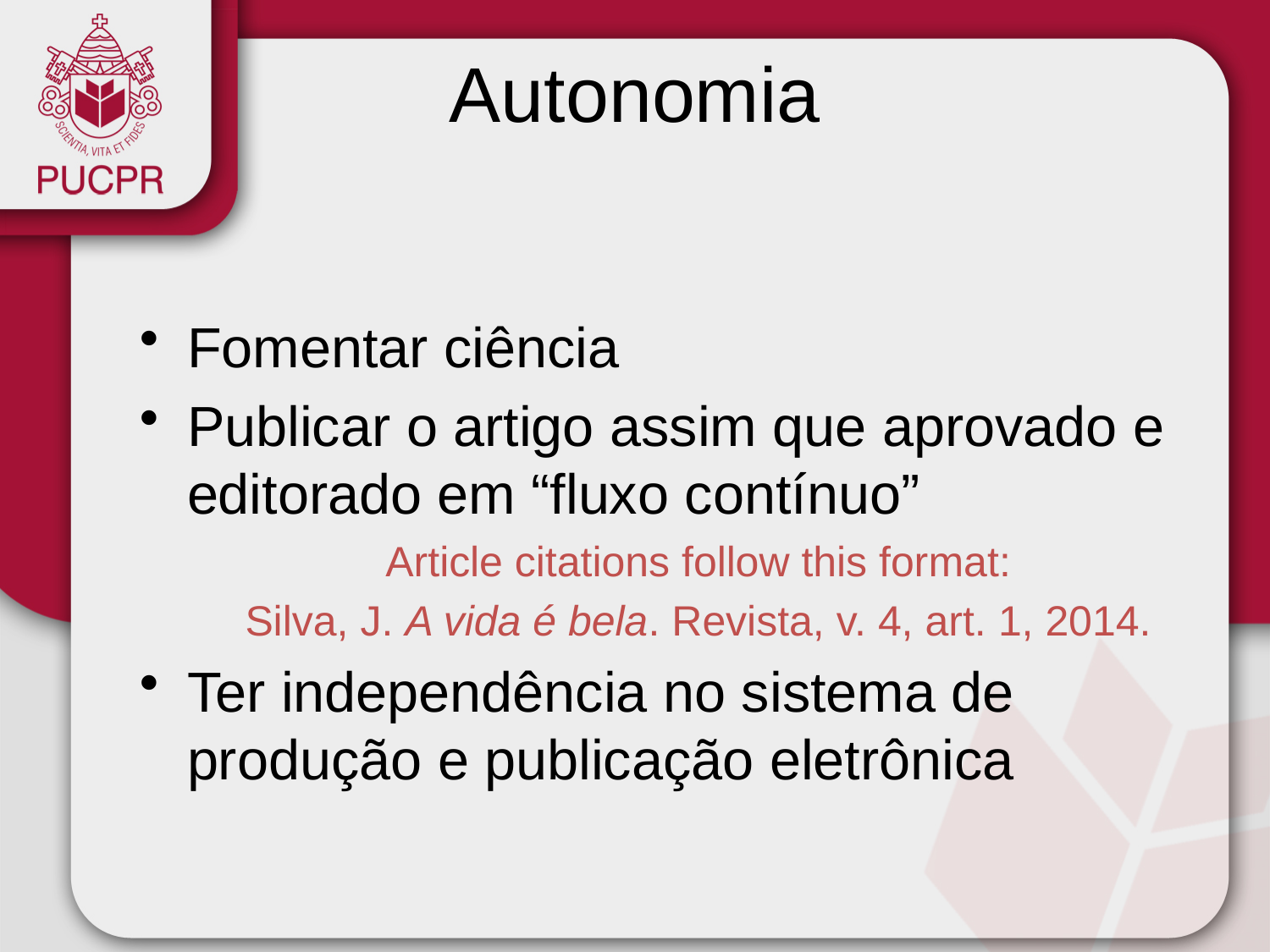

# Autonomia

Fomentar ciência
Publicar o artigo assim que aprovado e editorado em “fluxo contínuo”
Article citations follow this format:
Silva, J. A vida é bela. Revista, v. 4, art. 1, 2014.
Ter independência no sistema de produção e publicação eletrônica